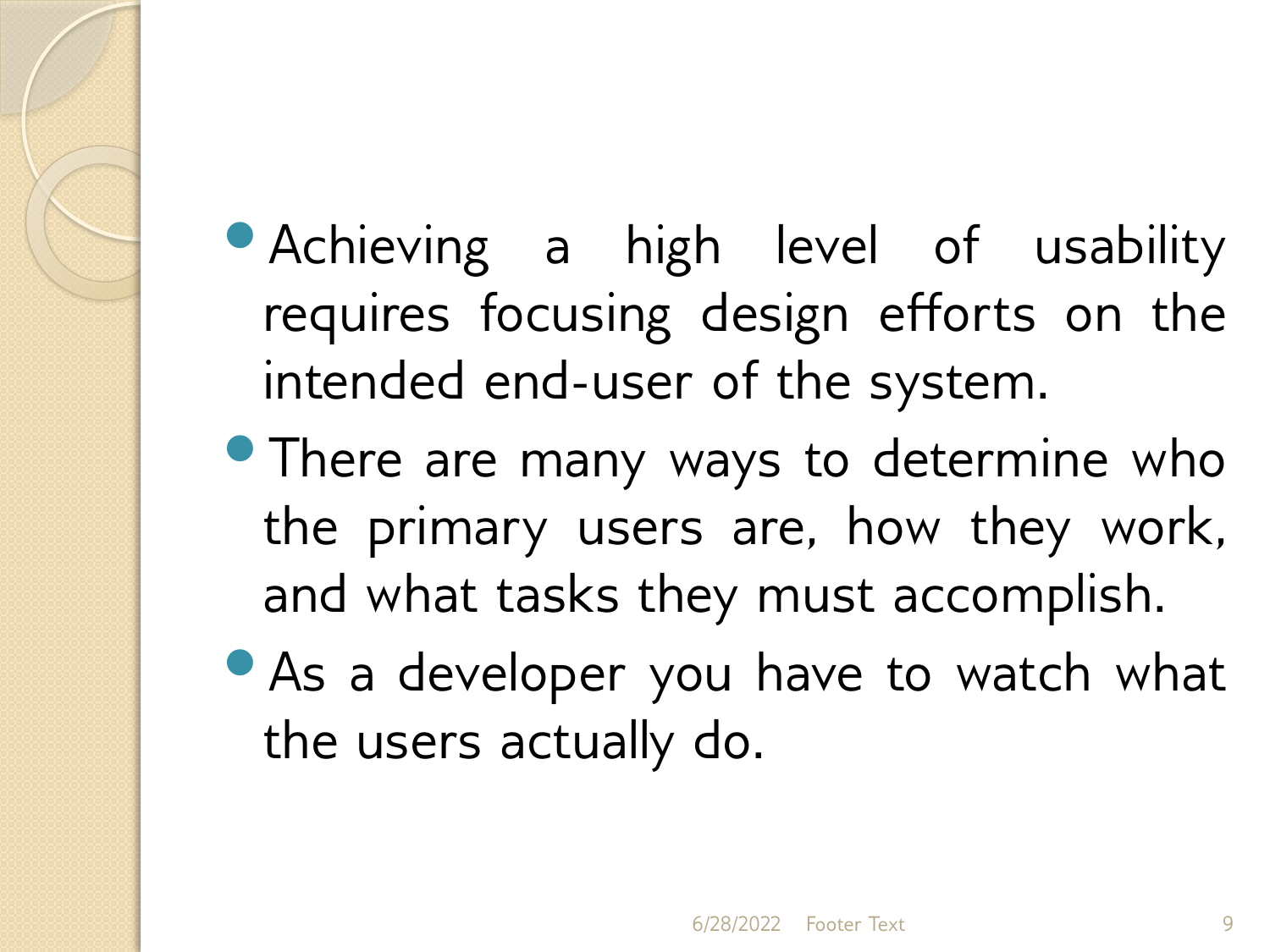

Achieving a high level of usability requires focusing design efforts on the intended end-user of the system.
There are many ways to determine who the primary users are, how they work, and what tasks they must accomplish.
As a developer you have to watch what the users actually do.
6/28/2022
Footer Text
9